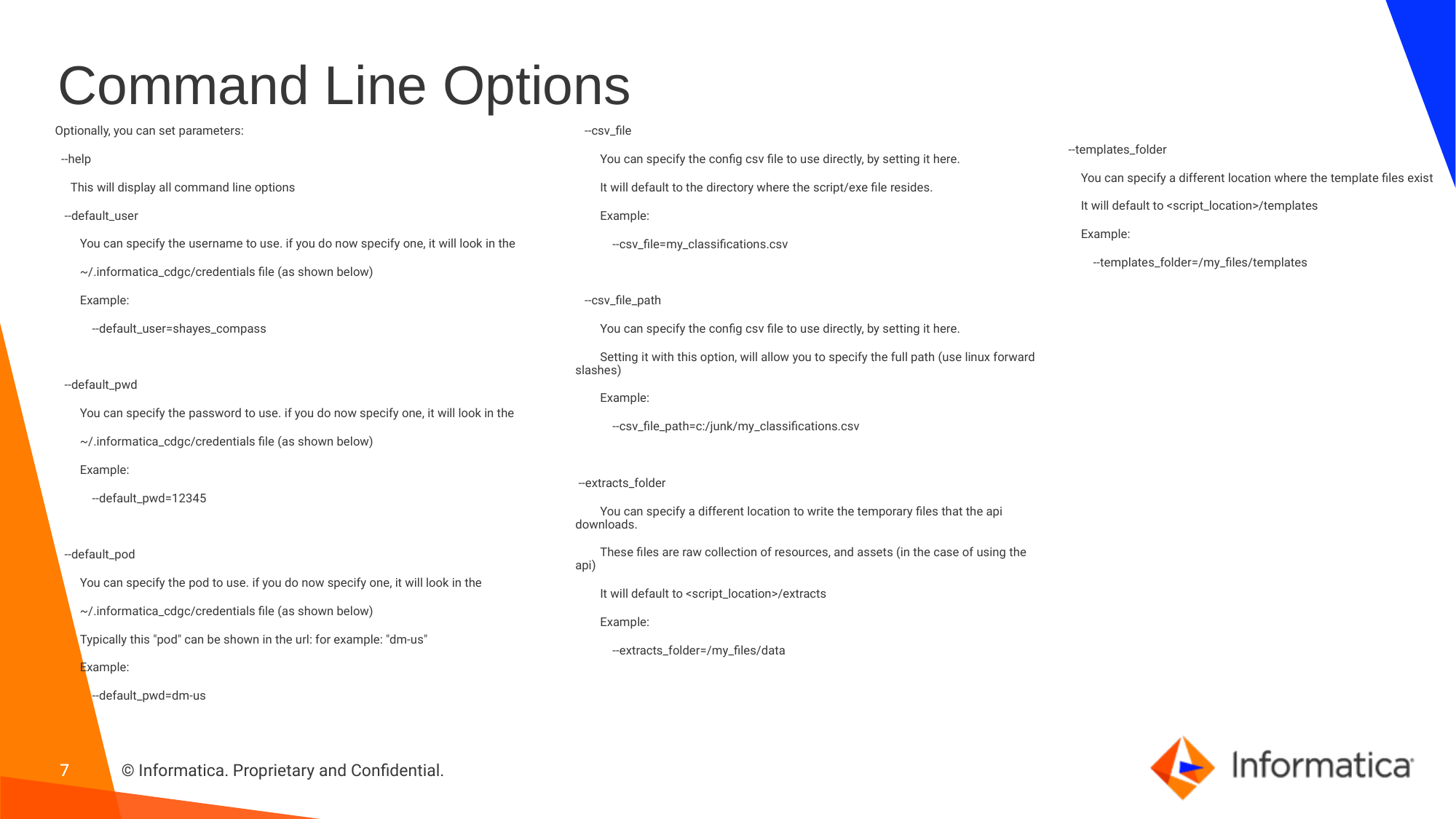

# Command Line Options

    --templates_folder
        You can specify a different location where the template files exist
        It will default to <script_location>/templates
        Example:
            --templates_folder=/my_files/templates

Optionally, you can set parameters:
  --help
     This will display all command line options
   --default_user
        You can specify the username to use. if you do now specify one, it will look in the
        ~/.informatica_cdgc/credentials file (as shown below)
        Example:
            --default_user=shayes_compass

   --default_pwd
        You can specify the password to use. if you do now specify one, it will look in the
        ~/.informatica_cdgc/credentials file (as shown below)
        Example:
            --default_pwd=12345

   --default_pod
        You can specify the pod to use. if you do now specify one, it will look in the
        ~/.informatica_cdgc/credentials file (as shown below)
        Typically this "pod" can be shown in the url: for example: "dm-us"
        Example:
            --default_pwd=dm-us

   --csv_file
        You can specify the config csv file to use directly, by setting it here.
        It will default to the directory where the script/exe file resides.
        Example:
            --csv_file=my_classifications.csv

   --csv_file_path
        You can specify the config csv file to use directly, by setting it here.
        Setting it with this option, will allow you to specify the full path (use linux forward slashes)
        Example:
            --csv_file_path=c:/junk/my_classifications.csv

 --extracts_folder
        You can specify a different location to write the temporary files that the api downloads.
        These files are raw collection of resources, and assets (in the case of using the api)
        It will default to <script_location>/extracts
        Example:
            --extracts_folder=/my_files/data